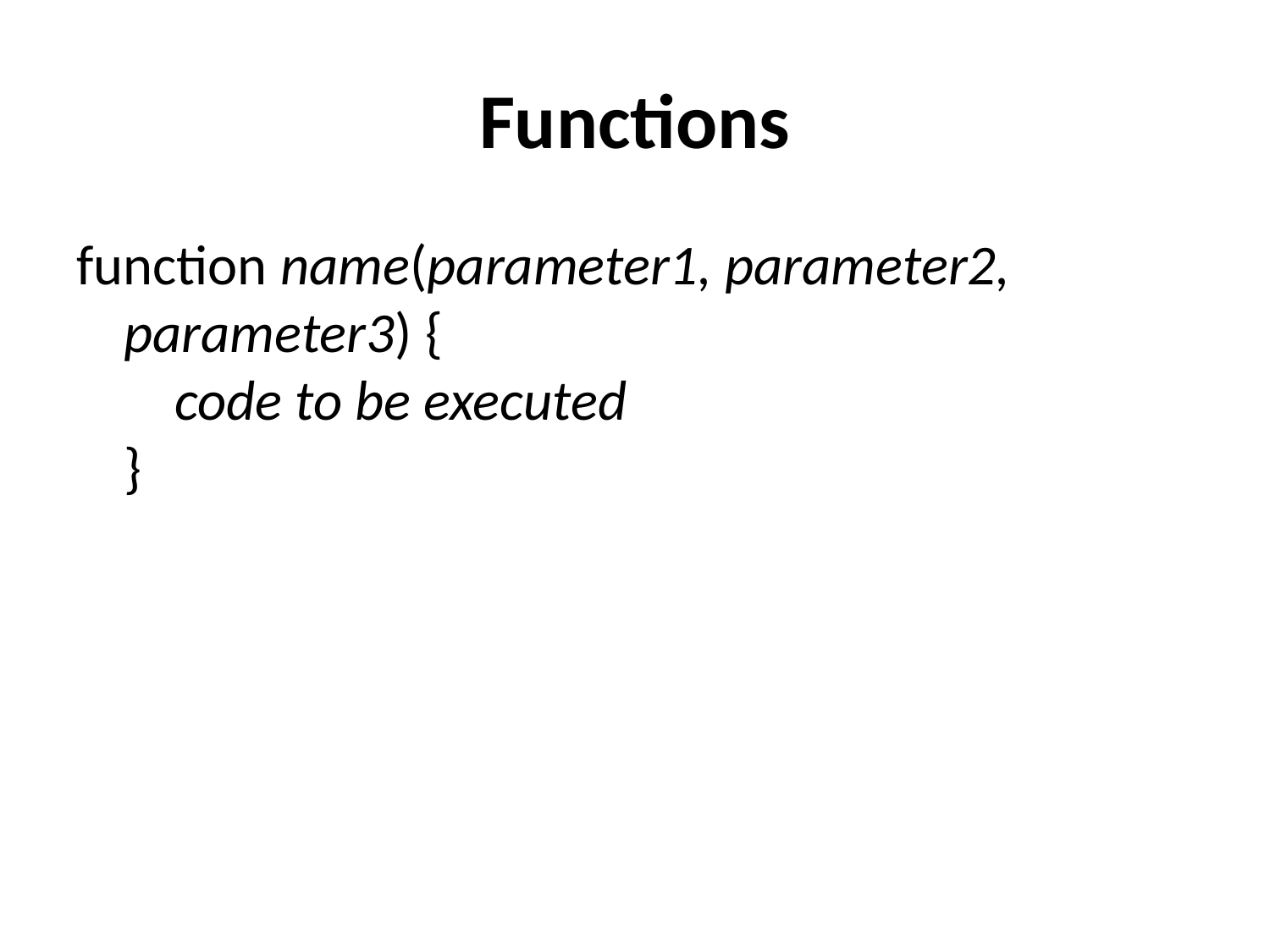

# Functions
function name(parameter1, parameter2, parameter3) {
    code to be executed
}